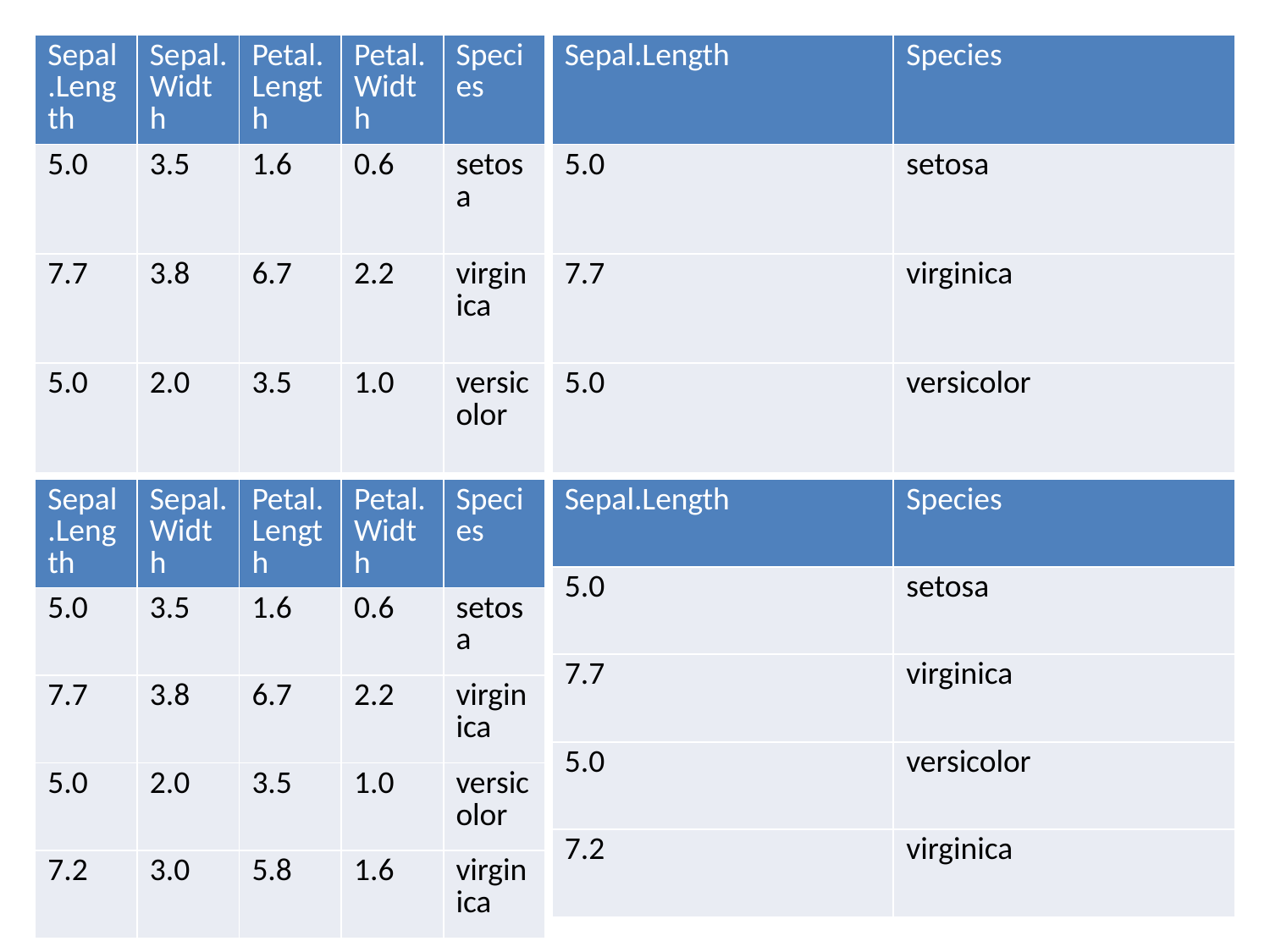

| Sepal.Length | Sepal.Width | Petal.Length | Petal.Width | Species |
| --- | --- | --- | --- | --- |
| 5.0 | 3.5 | 1.6 | 0.6 | setosa |
| 7.7 | 3.8 | 6.7 | 2.2 | virginica |
| 5.0 | 2.0 | 3.5 | 1.0 | versicolor |
| Sepal.Length | Species |
| --- | --- |
| 5.0 | setosa |
| 7.7 | virginica |
| 5.0 | versicolor |
| Sepal.Length | Sepal.Width | Petal.Length | Petal.Width | Species |
| --- | --- | --- | --- | --- |
| 5.0 | 3.5 | 1.6 | 0.6 | setosa |
| 7.7 | 3.8 | 6.7 | 2.2 | virginica |
| 5.0 | 2.0 | 3.5 | 1.0 | versicolor |
| 7.2 | 3.0 | 5.8 | 1.6 | virginica |
| Sepal.Length | Species |
| --- | --- |
| 5.0 | setosa |
| 7.7 | virginica |
| 5.0 | versicolor |
| 7.2 | virginica |